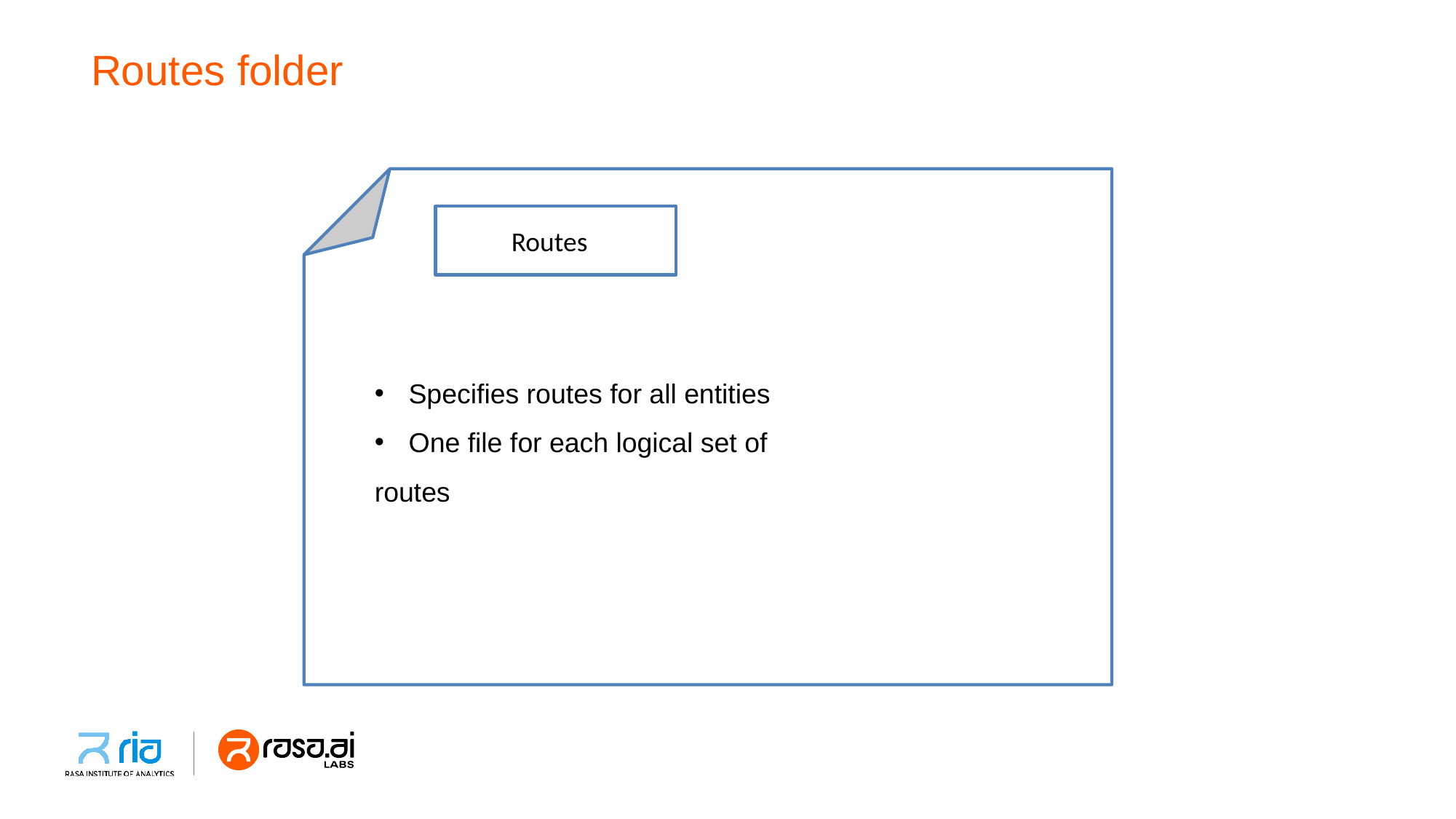

# Routes folder

Routes
Specifies routes for all entities
One file for each logical set of
routes